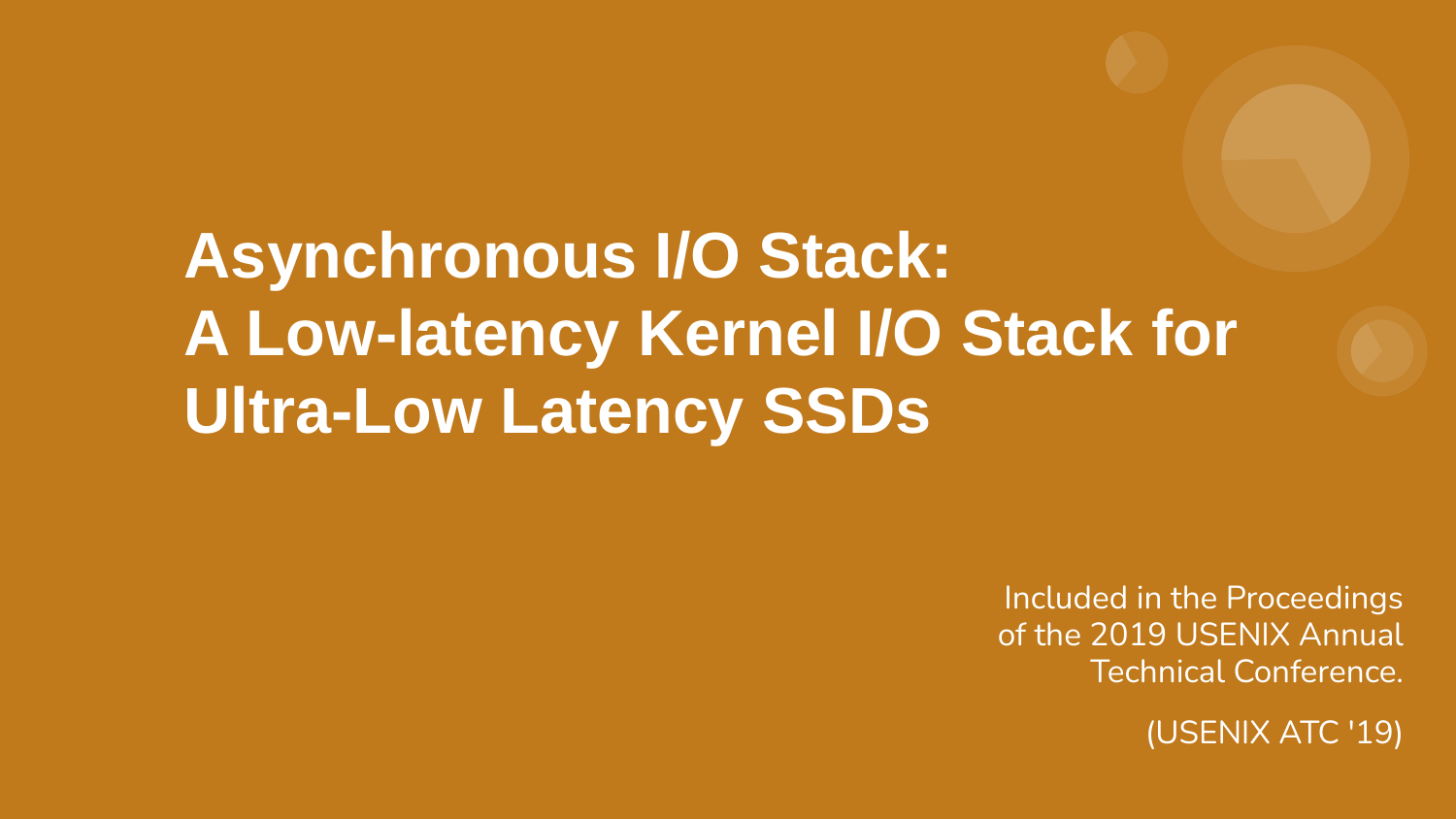

# Asynchronous I/O Stack:
A Low-latency Kernel I/O Stack for
Ultra-Low Latency SSDs

Included in the Proceedings of the 2019 USENIX Annual Technical Conference.
(USENIX ATC '19)